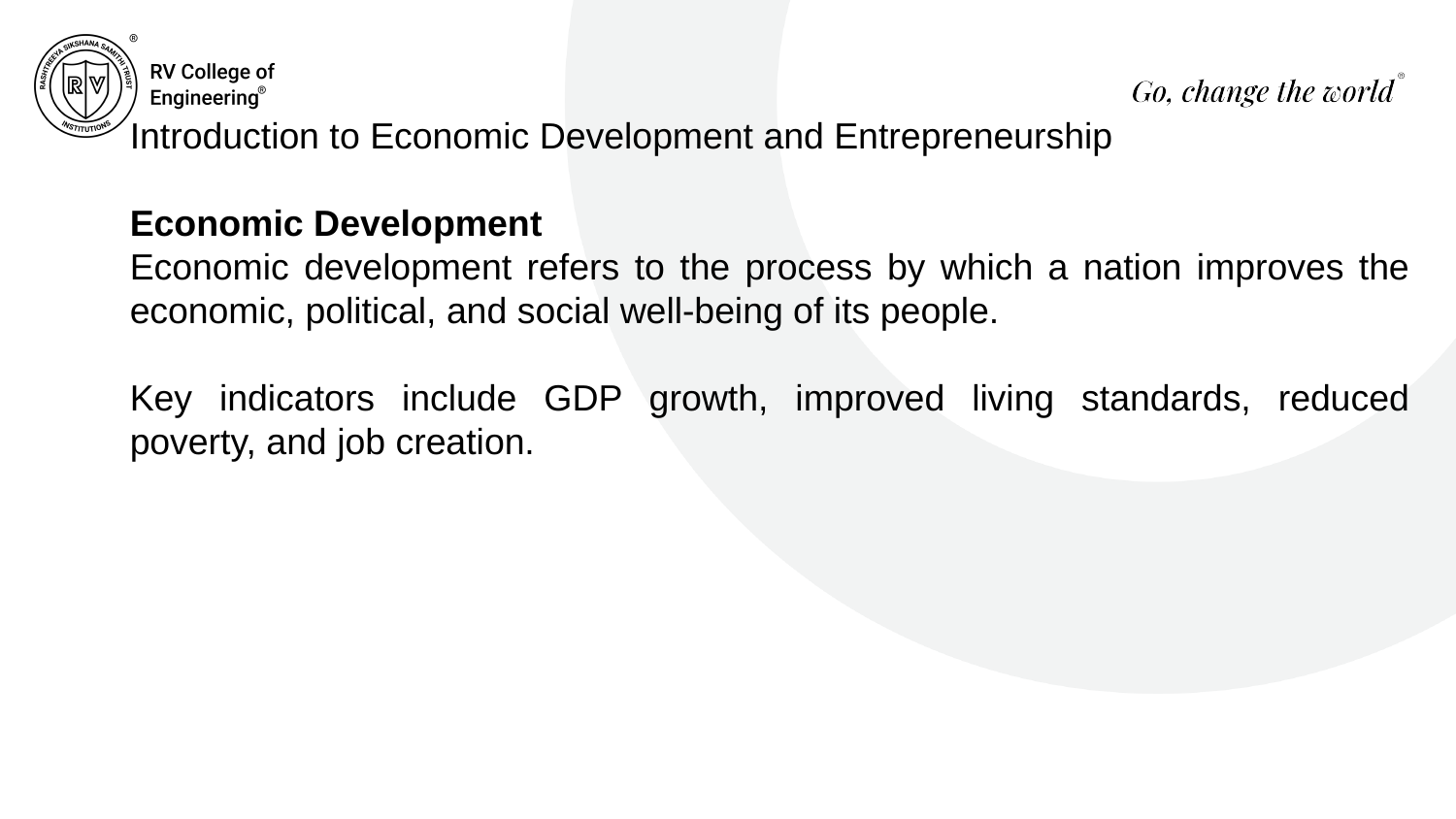

Introduction to Economic Development and Entrepreneurship

Economic Development
Economic development refers to the process by which a nation improves the economic, political, and social well-being of its people.

Key indicators include GDP growth, improved living standards, reduced poverty, and job creation.